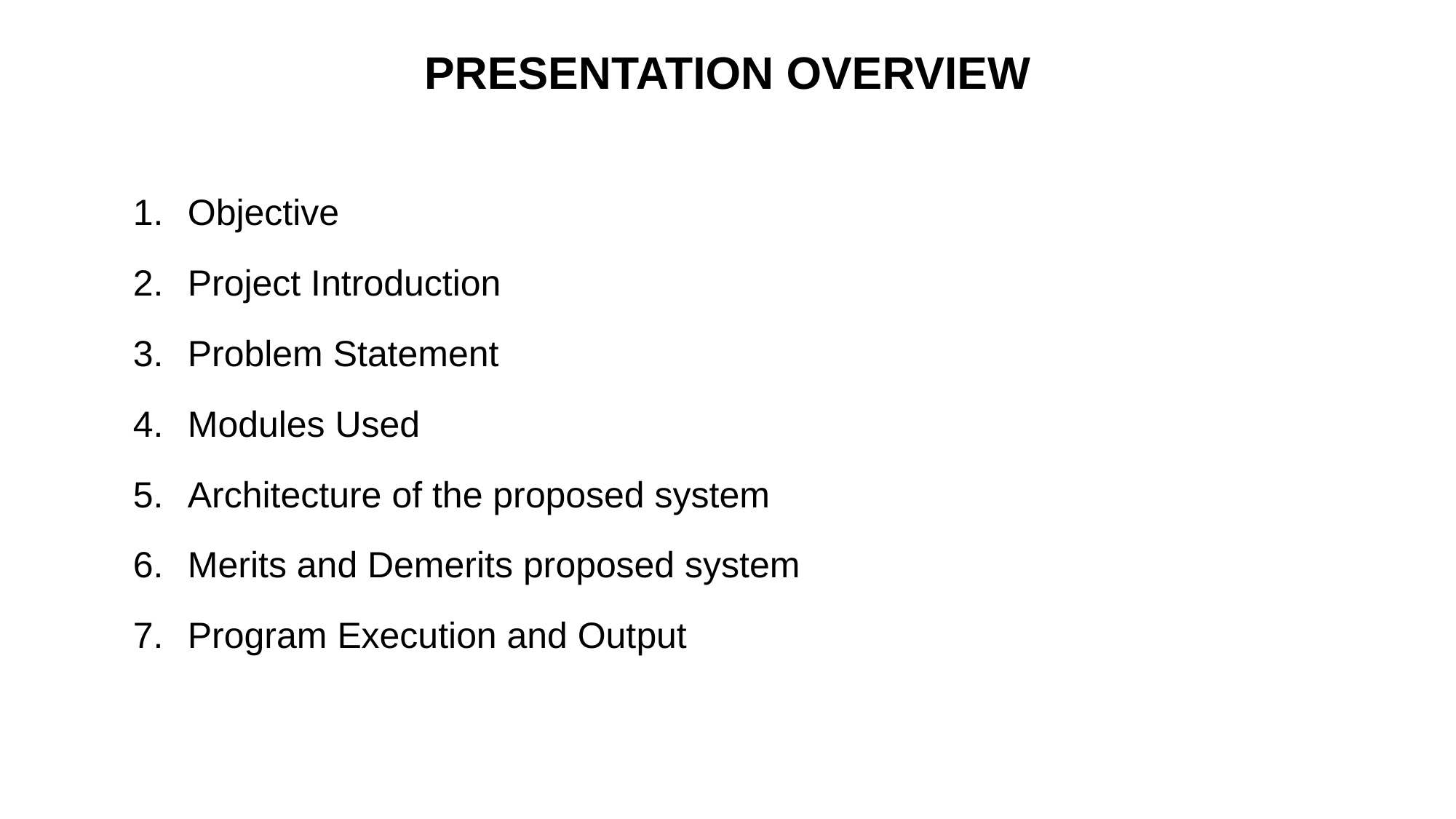

PRESENTATION OVERVIEW
Objective
Project Introduction
Problem Statement
Modules Used
Architecture of the proposed system
Merits and Demerits proposed system
Program Execution and Output